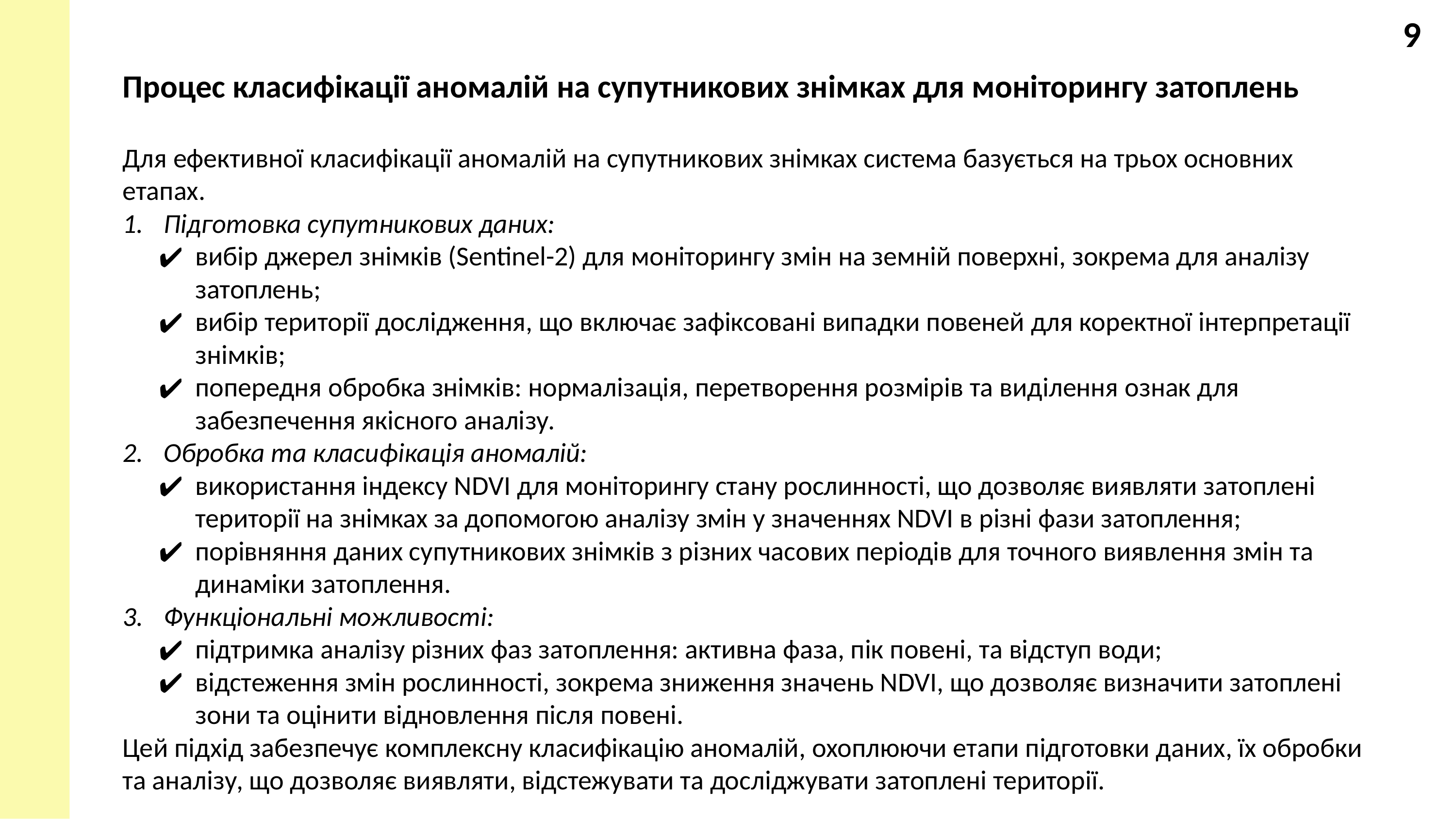

9
Процес класифікації аномалій на супутникових знімках для моніторингу затоплень
Для ефективної класифікації аномалій на супутникових знімках система базується на трьох основних етапах.
Підготовка супутникових даних:
вибір джерел знімків (Sentinel-2) для моніторингу змін на земній поверхні, зокрема для аналізу затоплень;
вибір території дослідження, що включає зафіксовані випадки повеней для коректної інтерпретації знімків;
попередня обробка знімків: нормалізація, перетворення розмірів та виділення ознак для забезпечення якісного аналізу.
Обробка та класифікація аномалій:
використання індексу NDVI для моніторингу стану рослинності, що дозволяє виявляти затоплені території на знімках за допомогою аналізу змін у значеннях NDVI в різні фази затоплення;
порівняння даних супутникових знімків з різних часових періодів для точного виявлення змін та динаміки затоплення.
Функціональні можливості:
підтримка аналізу різних фаз затоплення: активна фаза, пік повені, та відступ води;
відстеження змін рослинності, зокрема зниження значень NDVI, що дозволяє визначити затоплені зони та оцінити відновлення після повені.
Цей підхід забезпечує комплексну класифікацію аномалій, охоплюючи етапи підготовки даних, їх обробки та аналізу, що дозволяє виявляти, відстежувати та досліджувати затоплені території.